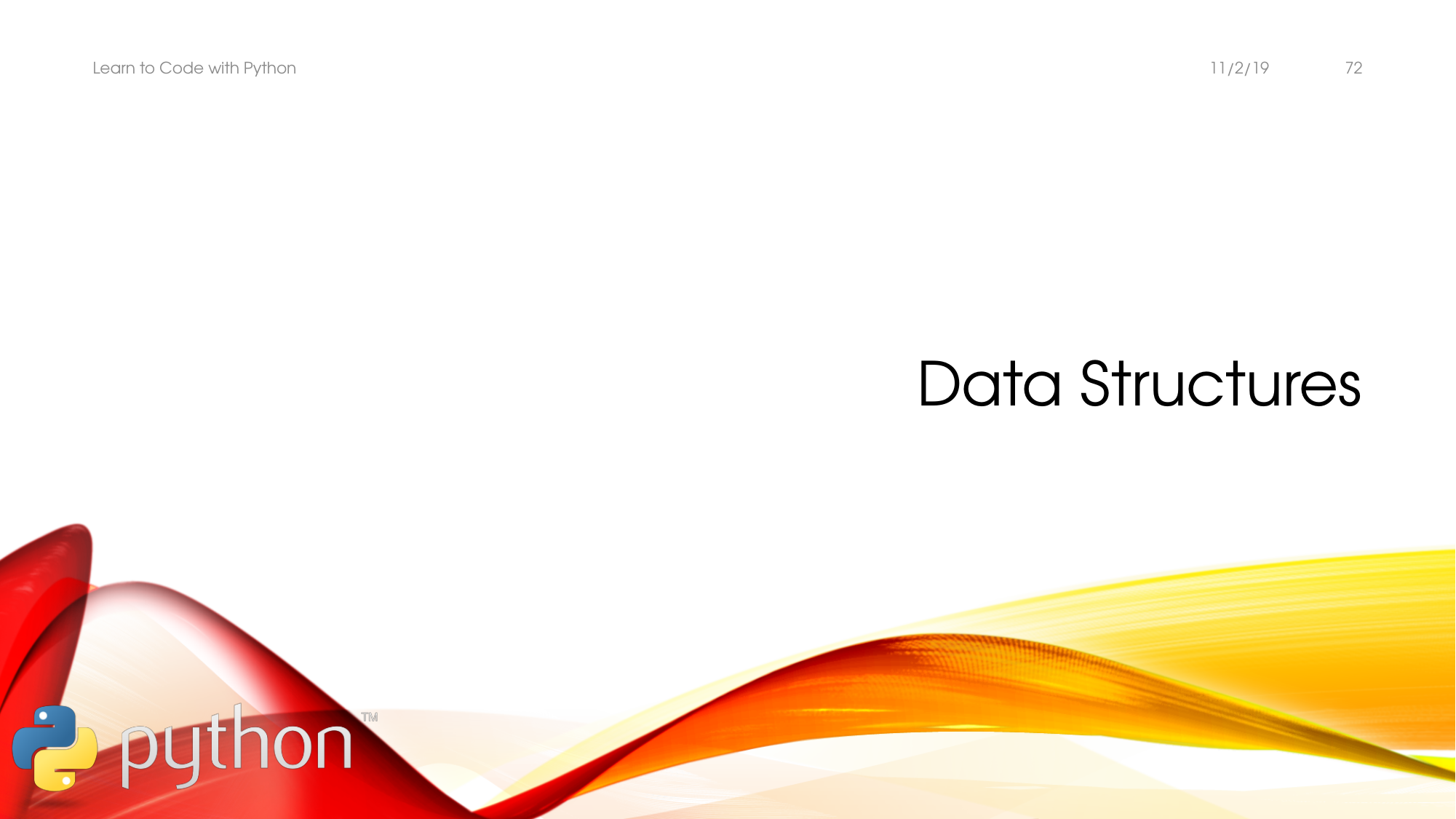

11/2/19
72
Learn to Code with Python
# Data Structures